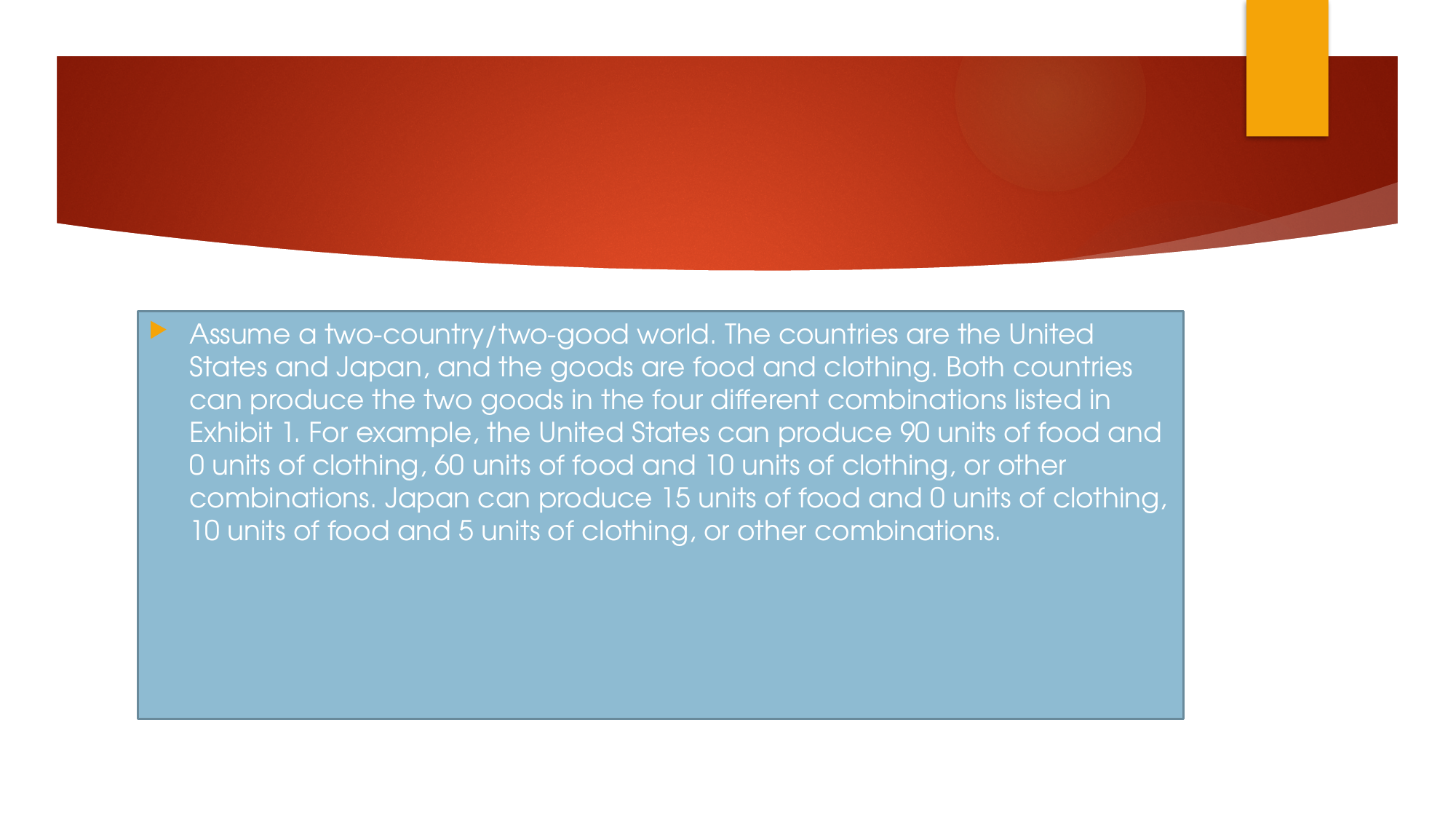

#
Assume a two-country/two-good world. The countries are the United States and Japan, and the goods are food and clothing. Both countries can produce the two goods in the four different combinations listed in Exhibit 1. For example, the United States can produce 90 units of food and 0 units of clothing, 60 units of food and 10 units of clothing, or other combinations. Japan can produce 15 units of food and 0 units of clothing, 10 units of food and 5 units of clothing, or other combinations.